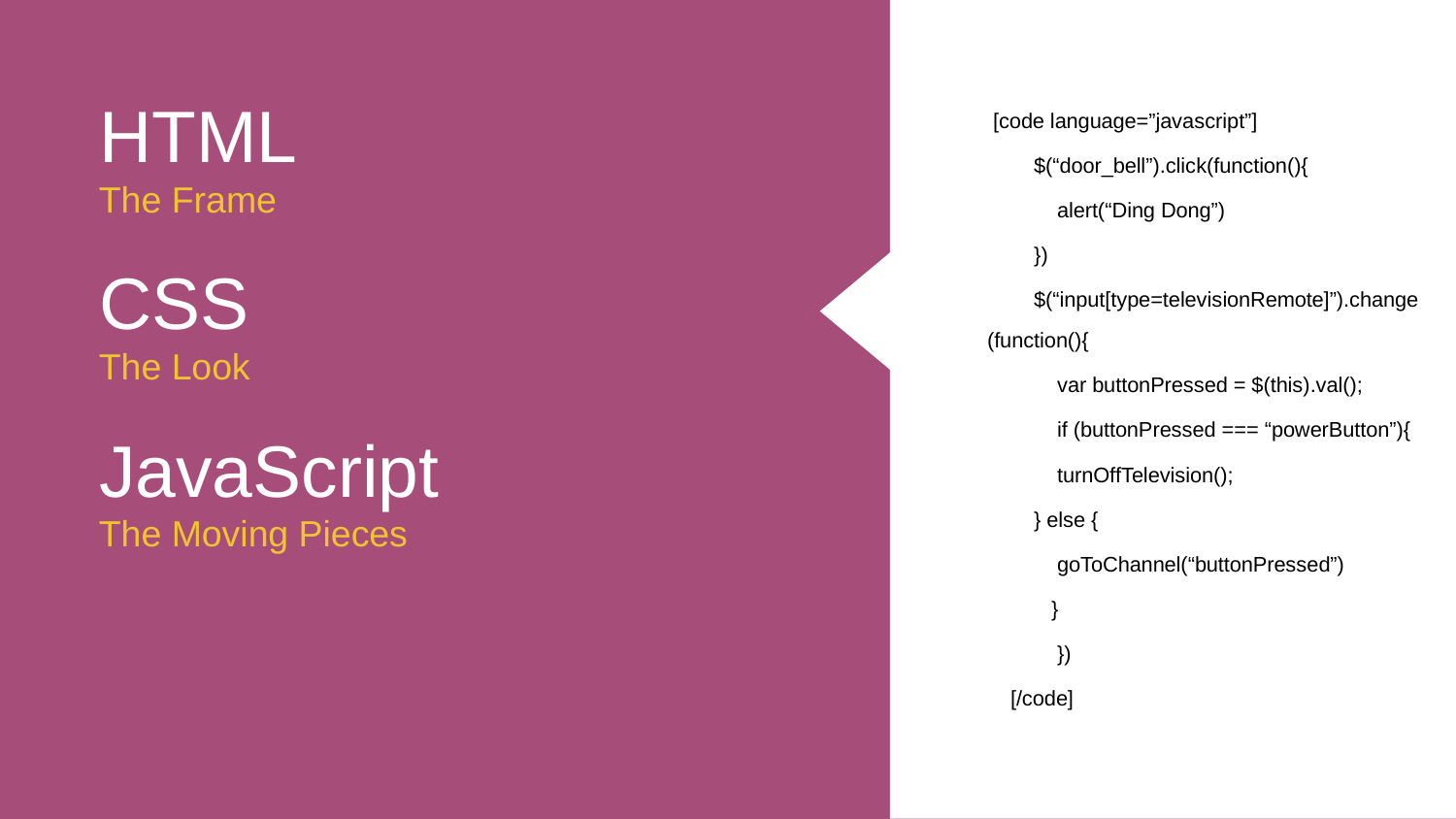

HTML
 [code language=”javascript”]
        $(“door_bell”).click(function(){
            alert(“Ding Dong”)
        })
        $(“input[type=televisionRemote]”).change (function(){
            var buttonPressed = $(this).val();
            if (buttonPressed === “powerButton”){
            turnOffTelevision();
        } else {
            goToChannel(“buttonPressed”)
           }
            })
    [/code]

The Frame
CSS

The Look
JavaScript
The Moving Pieces